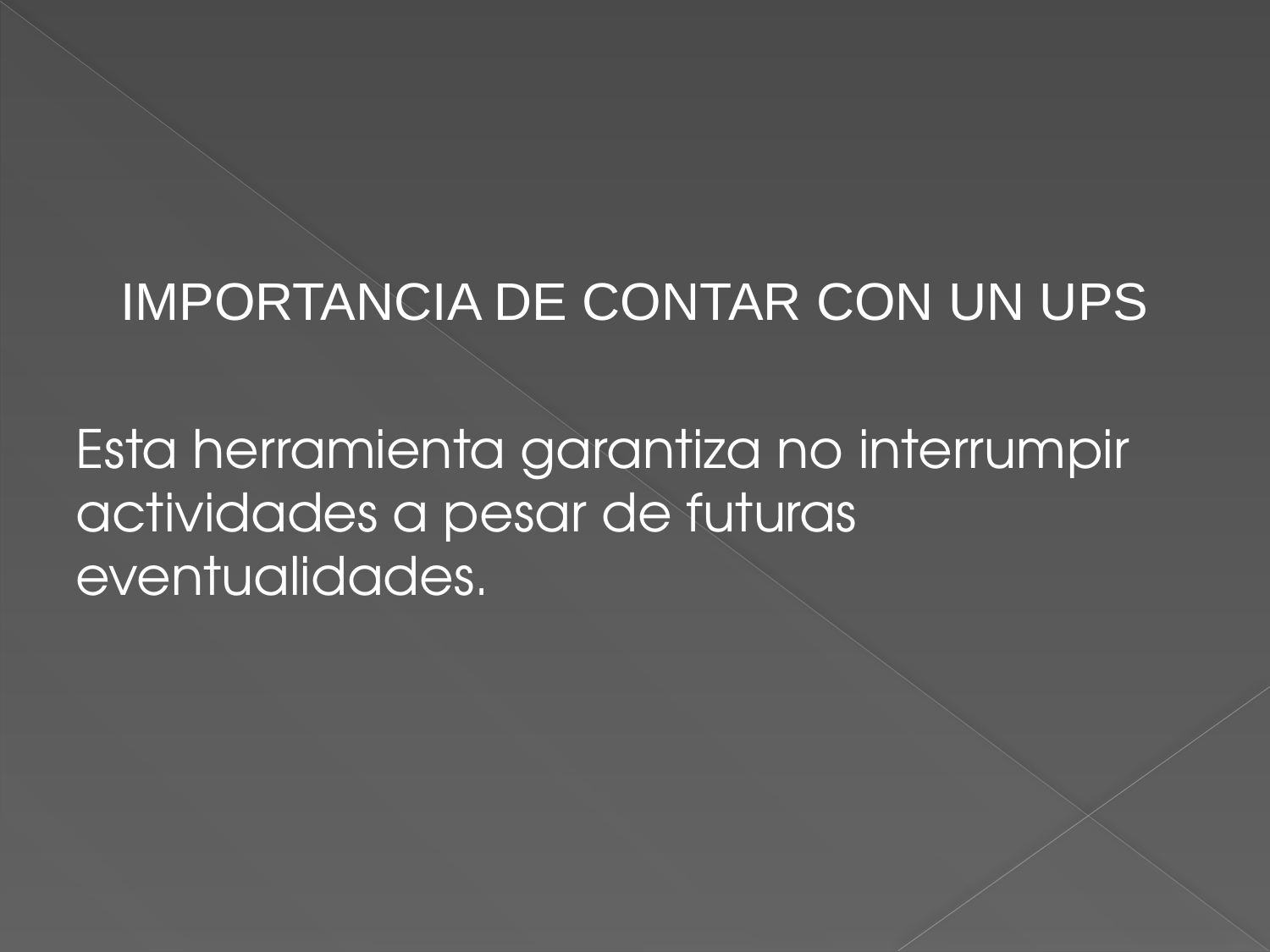

IMPORTANCIA DE CONTAR CON UN UPS

Esta herramienta garantiza no interrumpir actividades a pesar de futuras eventualidades.